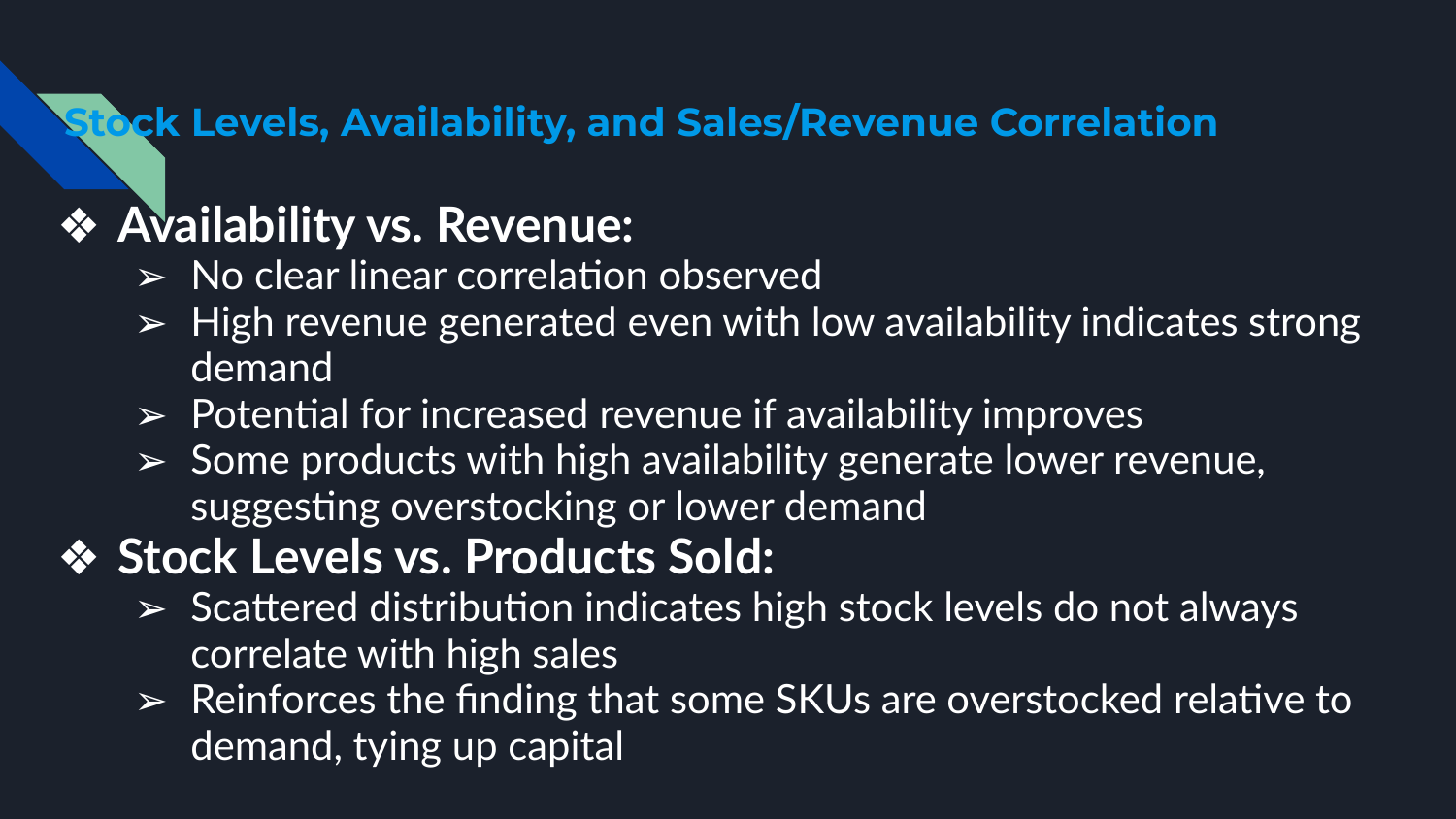

# Stock Levels, Availability, and Sales/Revenue Correlation
Availability vs. Revenue:
No clear linear correlation observed
High revenue generated even with low availability indicates strong demand
Potential for increased revenue if availability improves
Some products with high availability generate lower revenue, suggesting overstocking or lower demand
Stock Levels vs. Products Sold:
Scattered distribution indicates high stock levels do not always correlate with high sales
Reinforces the finding that some SKUs are overstocked relative to demand, tying up capital